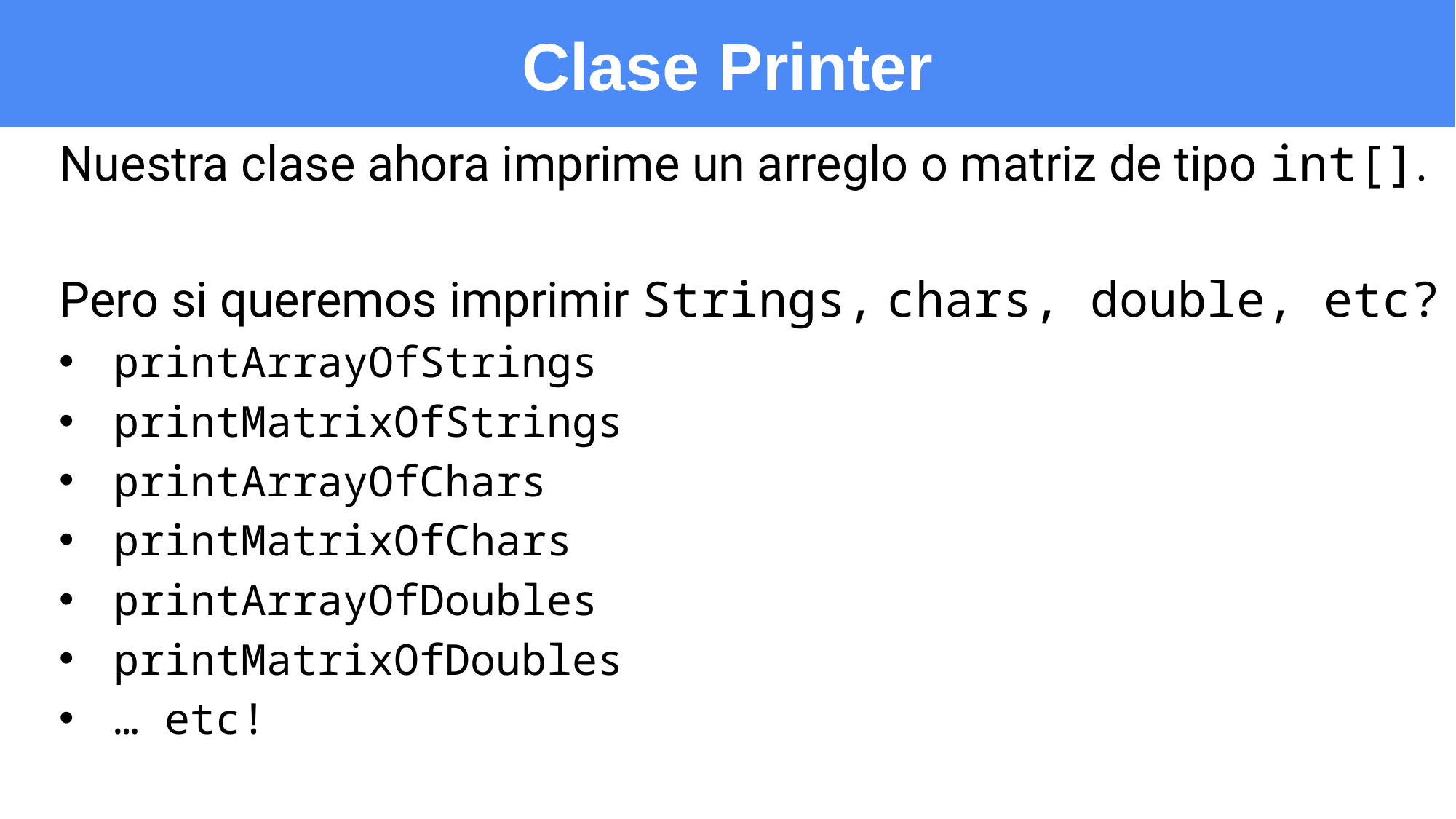

# Clase Printer
Nuestra clase ahora imprime un arreglo o matriz de tipo int[].

Pero si queremos imprimir Strings, chars, double, etc?
printArrayOfStrings
printMatrixOfStrings
printArrayOfChars
printMatrixOfChars
printArrayOfDoubles
printMatrixOfDoubles
… etc!